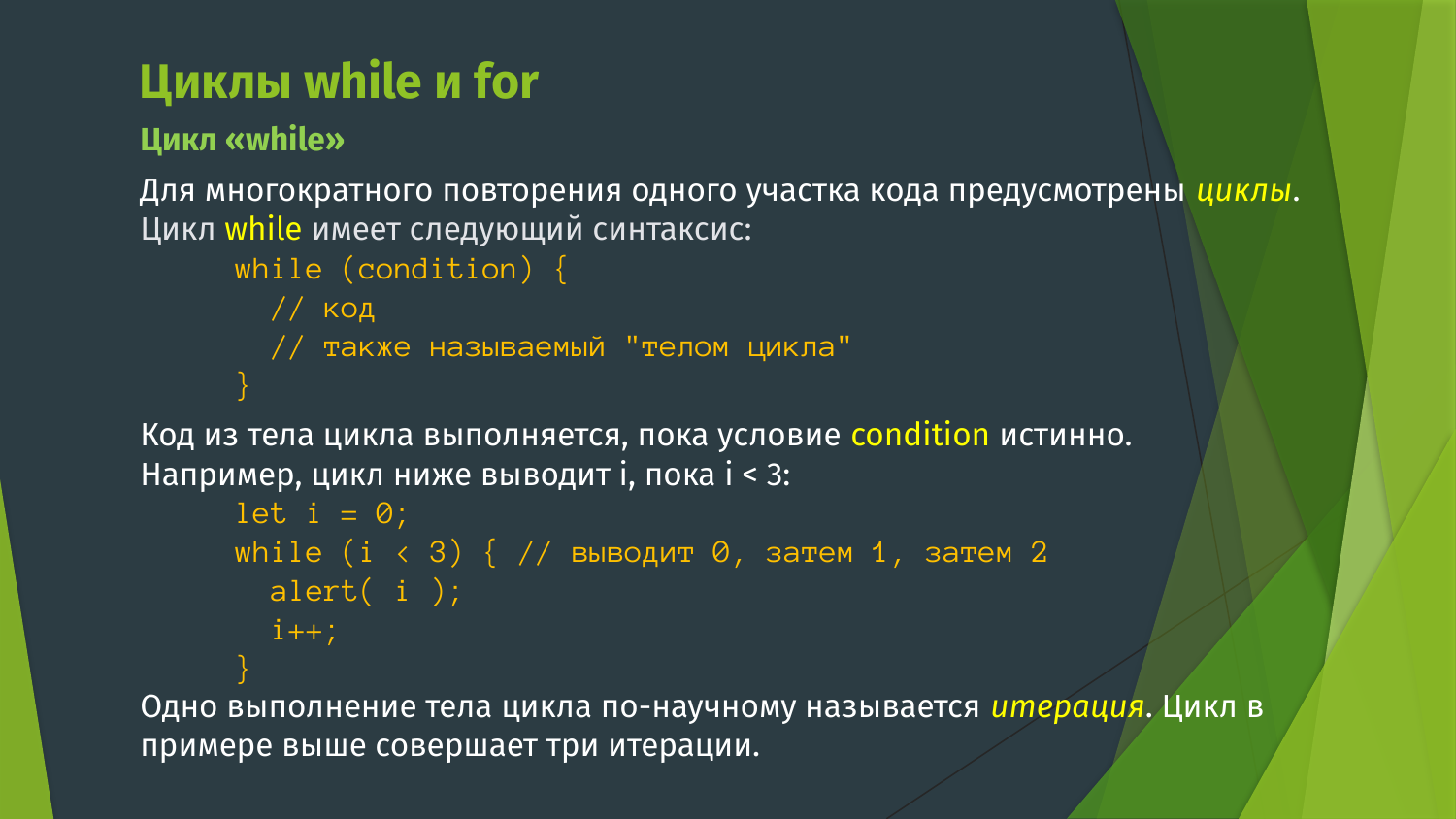

# Циклы while и for
Цикл «while»
Для многократного повторения одного участка кода предусмотрены циклы.
Цикл while имеет следующий синтаксис:
while (condition) {
  // код
  // также называемый "телом цикла"
}
Код из тела цикла выполняется, пока условие condition истинно.
Например, цикл ниже выводит i, пока i < 3:
let i = 0;
while (i < 3) { // выводит 0, затем 1, затем 2
  alert( i );
  i++;
}
Одно выполнение тела цикла по-научному называется итерация. Цикл в примере выше совершает три итерации.